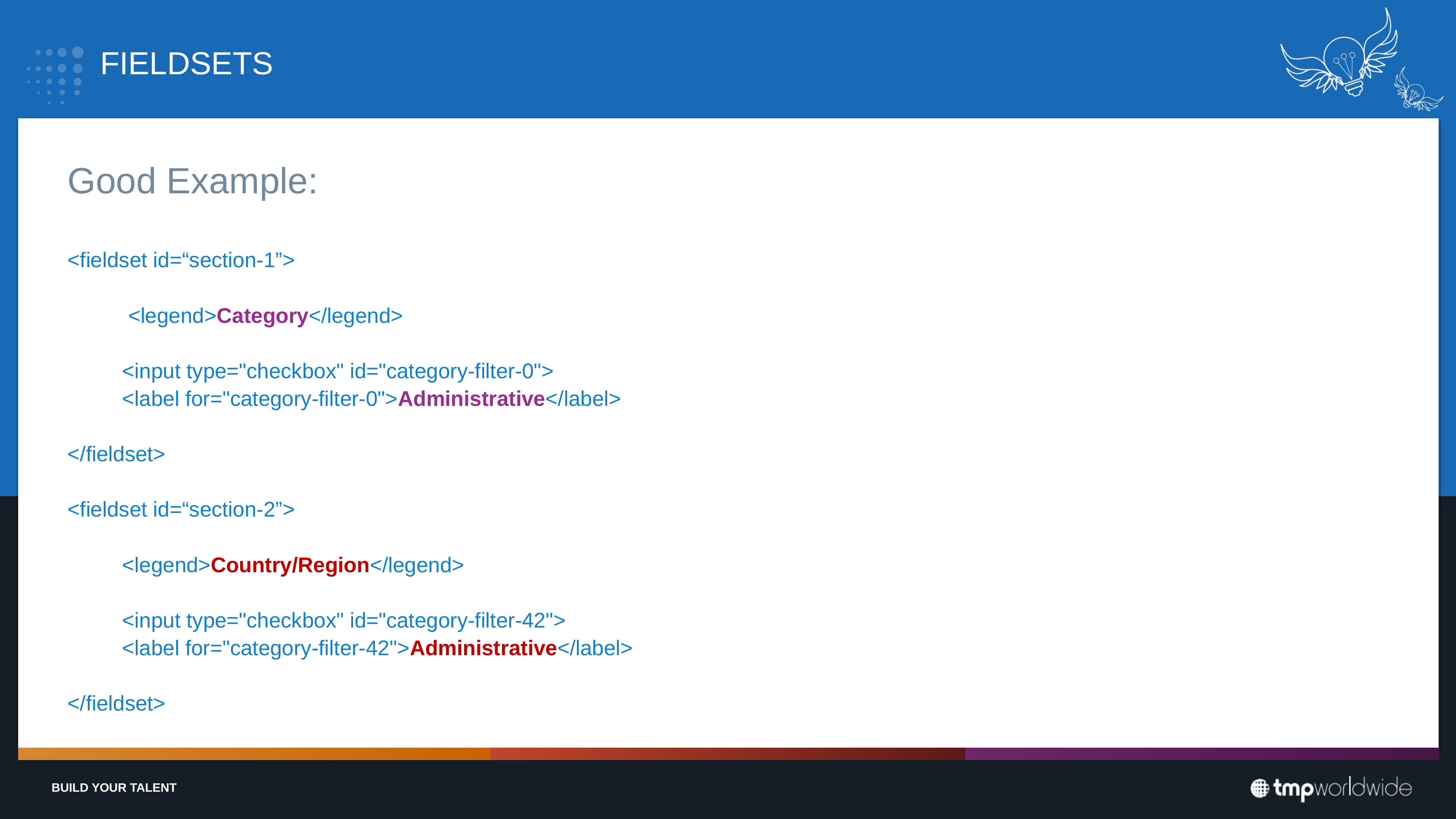

# Fieldsets
Good Example:

<fieldset id=“section-1”>

	 <legend>Category</legend>

	<input type="checkbox" id="category-filter-0">
	<label for="category-filter-0">Administrative</label>

</fieldset>

<fieldset id=“section-2”>

	<legend>Country/Region</legend>

	<input type="checkbox" id="category-filter-42">
	<label for="category-filter-42">Administrative</label>

</fieldset>